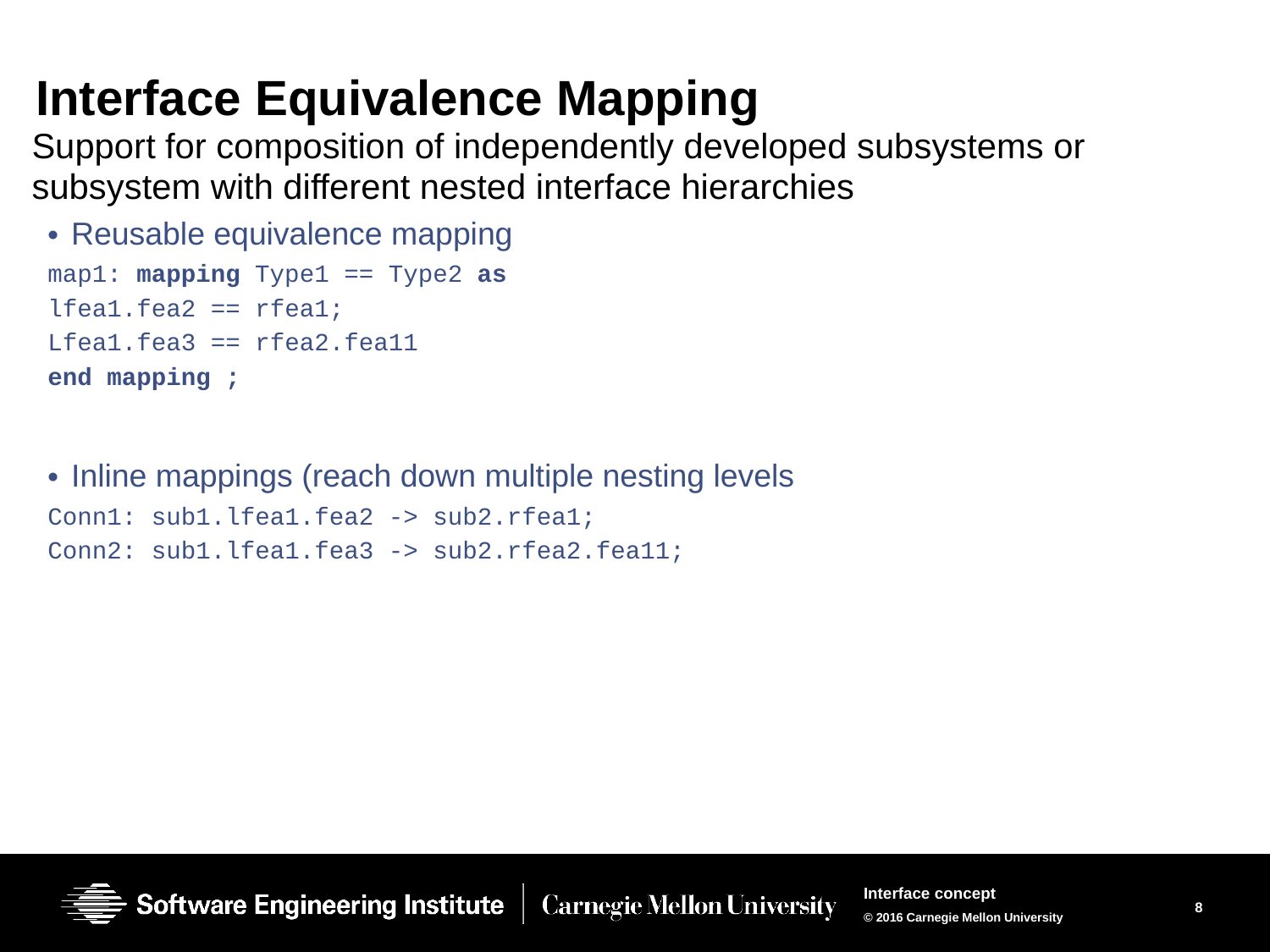

# Interface Equivalence Mapping
Support for composition of independently developed subsystems or subsystem with different nested interface hierarchies
Reusable equivalence mapping
map1: mapping Type1 == Type2 as
lfea1.fea2 == rfea1;
Lfea1.fea3 == rfea2.fea11
end mapping ;

Inline mappings (reach down multiple nesting levels
Conn1: sub1.lfea1.fea2 -> sub2.rfea1;
Conn2: sub1.lfea1.fea3 -> sub2.rfea2.fea11;